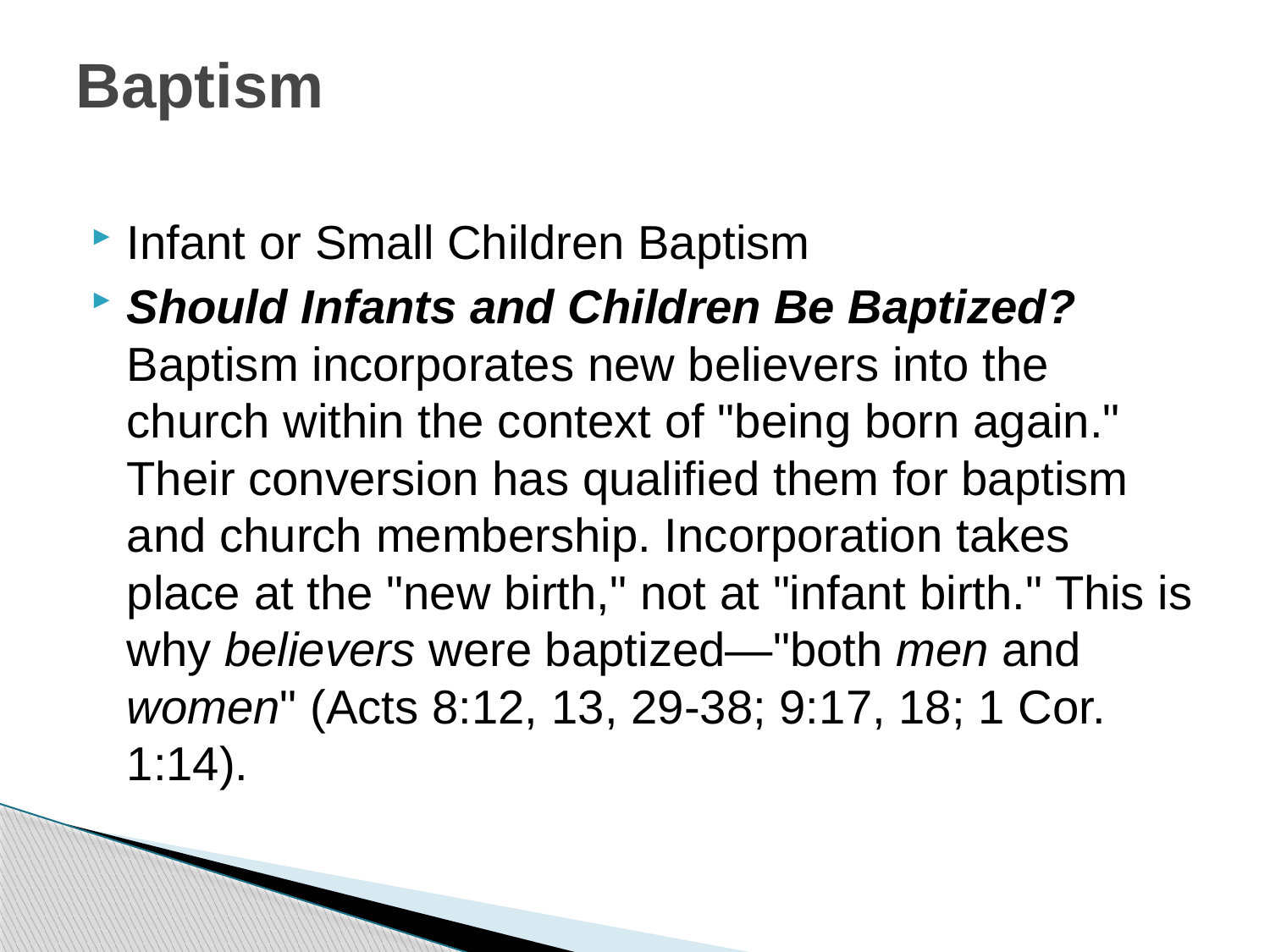

# Baptism
Infant or Small Children Baptism
Should Infants and Children Be Baptized? Baptism incorporates new believers into the church within the context of "being born again." Their conversion has qualified them for baptism and church membership. Incorporation takes place at the "new birth," not at "infant birth." This is why believers were baptized—"both men and women" (Acts 8:12, 13, 29-38; 9:17, 18; 1 Cor. 1:14).